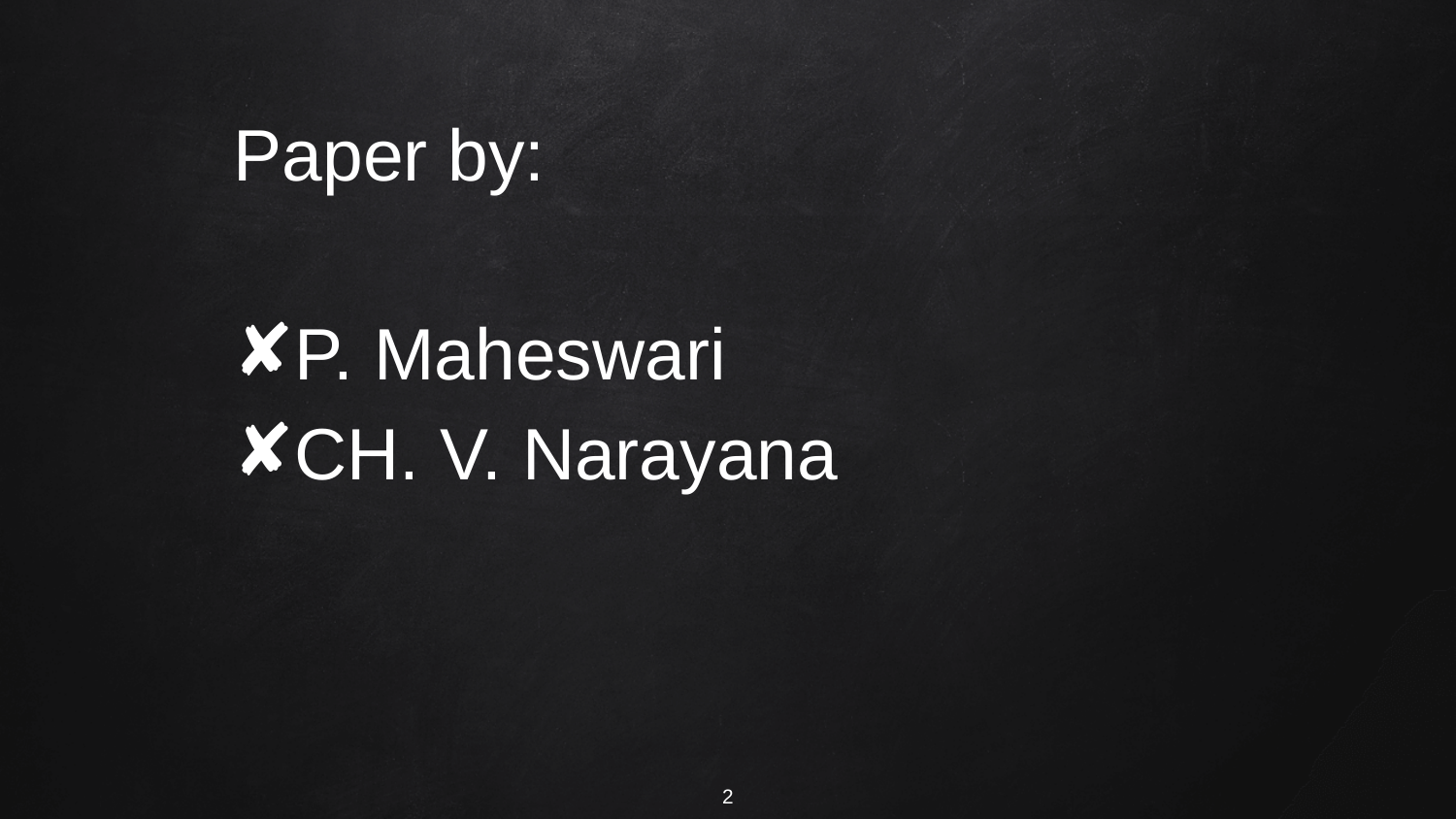

Paper by:

P. Maheswari
CH. V. Narayana

2